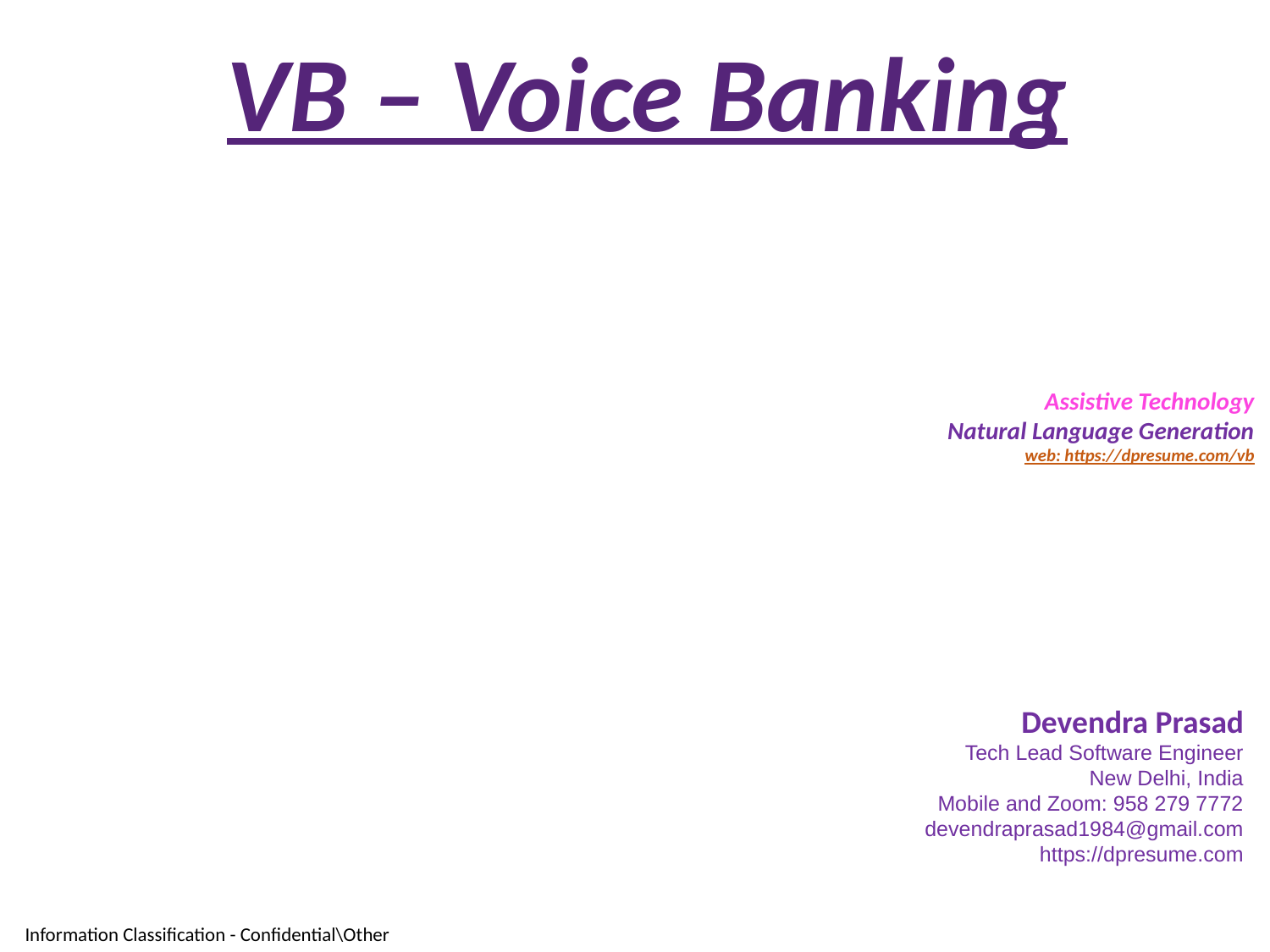

VB – Voice Banking

Assistive Technology
Natural Language Generation
web: https://dpresume.com/vb
Devendra Prasad
Tech Lead Software Engineer
New Delhi, India
Mobile and Zoom: 958 279 7772
devendraprasad1984@gmail.com
https://dpresume.com